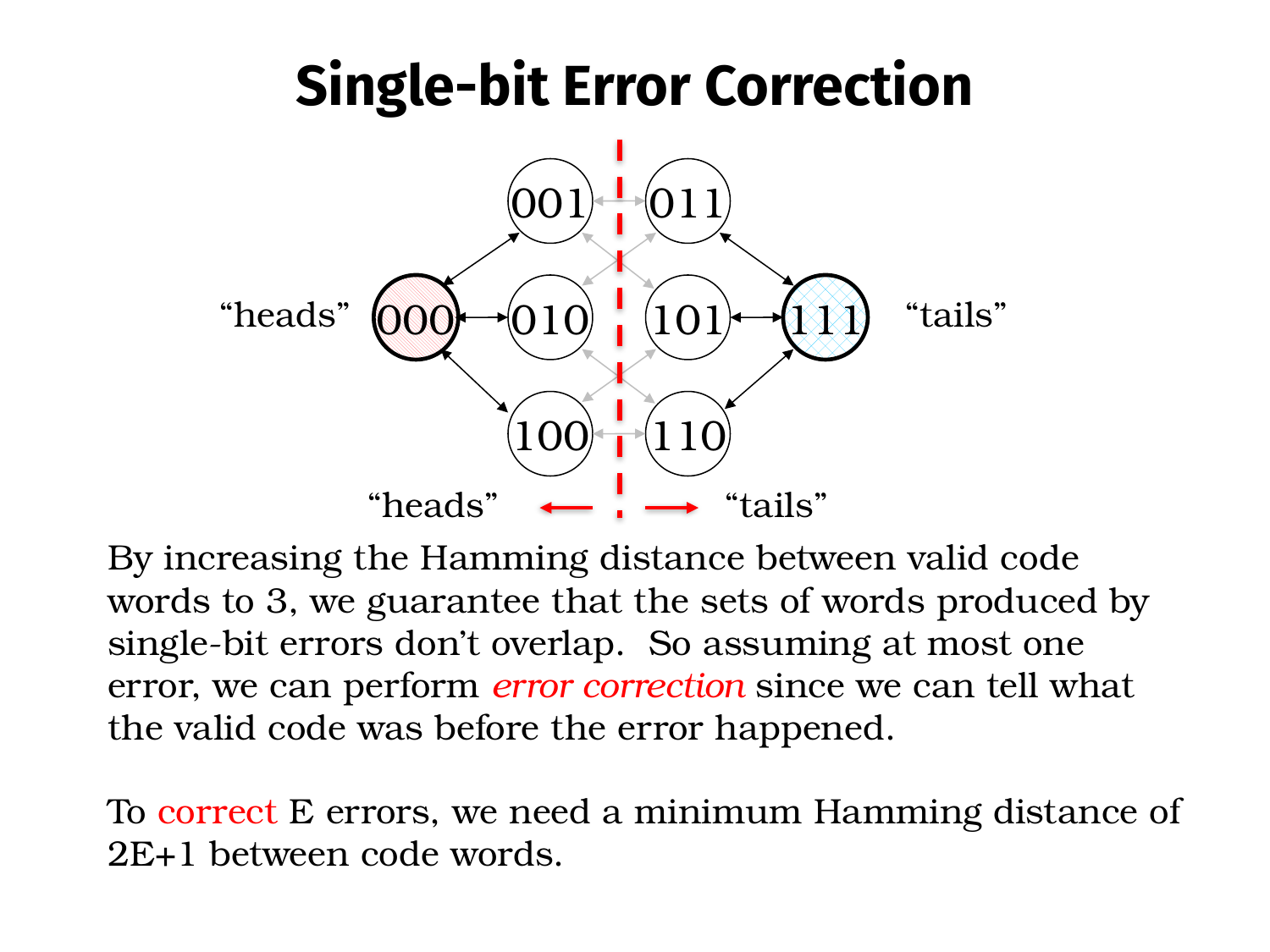

# Single-bit Error Correction
“heads”
“tails”
001
011

000
010
101
111
“heads”
“tails”

100
110

By increasing the Hamming distance between valid code words to 3, we guarantee that the sets of words produced by single-bit errors don’t overlap.  So assuming at most one error, we can perform error correction since we can tell what the valid code was before the error happened.
To correct E errors, we need a minimum Hamming distance of 2E+1 between code words.